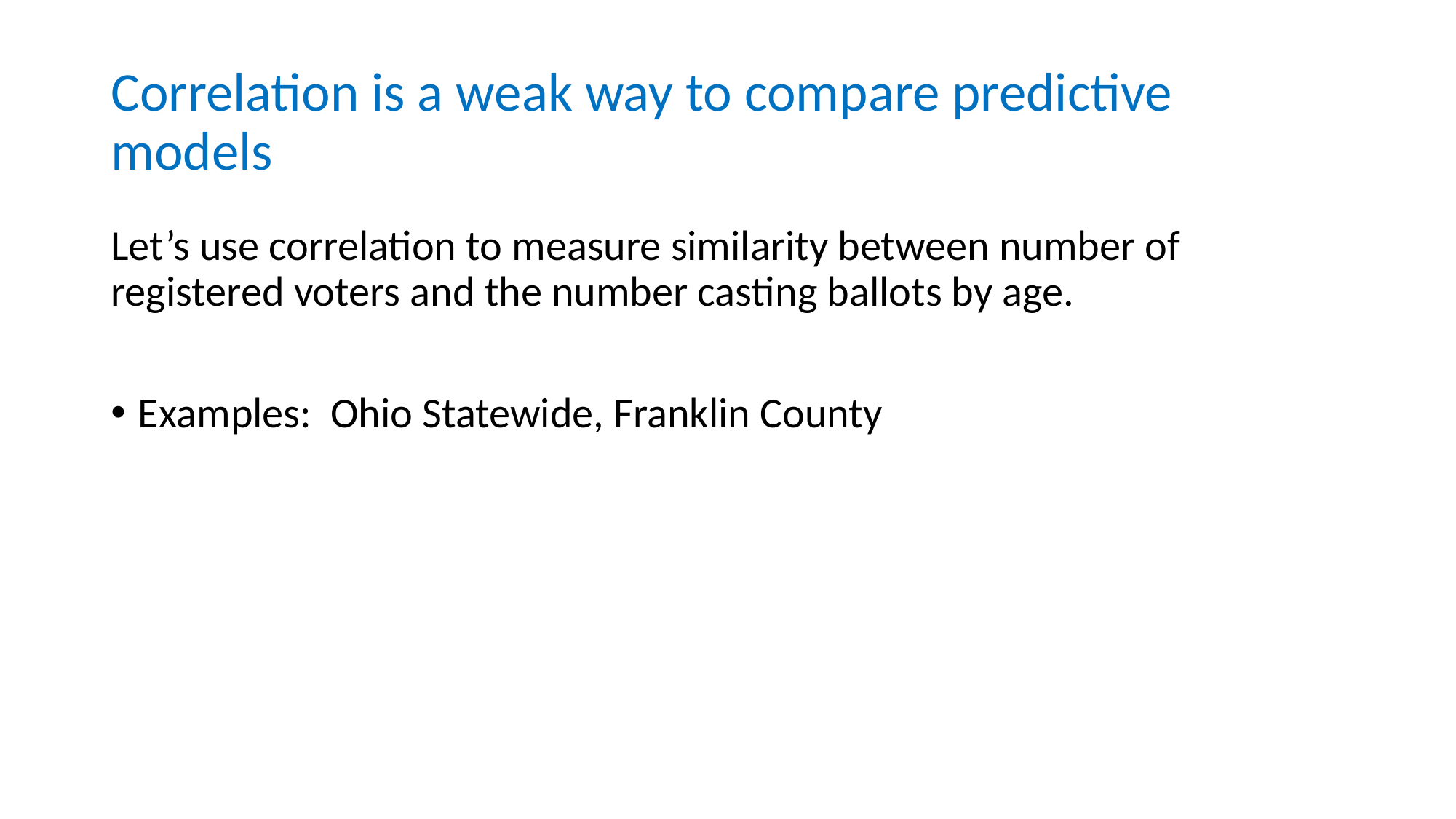

# Correlation is a weak way to compare predictive models
Let’s use correlation to measure similarity between number of registered voters and the number casting ballots by age.

Examples:  Ohio Statewide, Franklin County